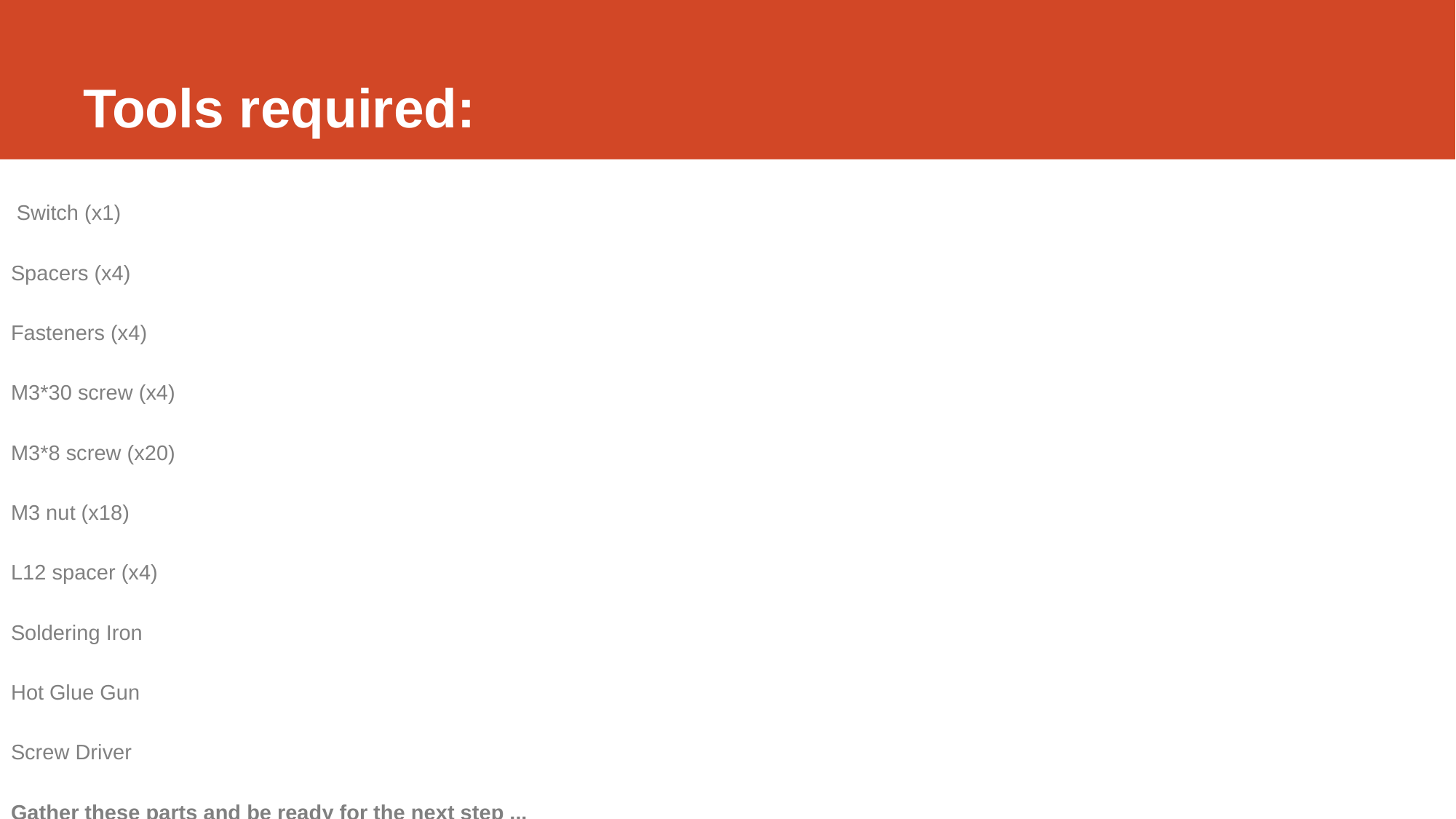

# Tools required:
 Switch (x1)
Spacers (x4)
Fasteners (x4)
M3*30 screw (x4)
M3*8 screw (x20)
M3 nut (x18)
L12 spacer (x4)
Soldering Iron
Hot Glue Gun
Screw Driver
Gather these parts and be ready for the next step ...